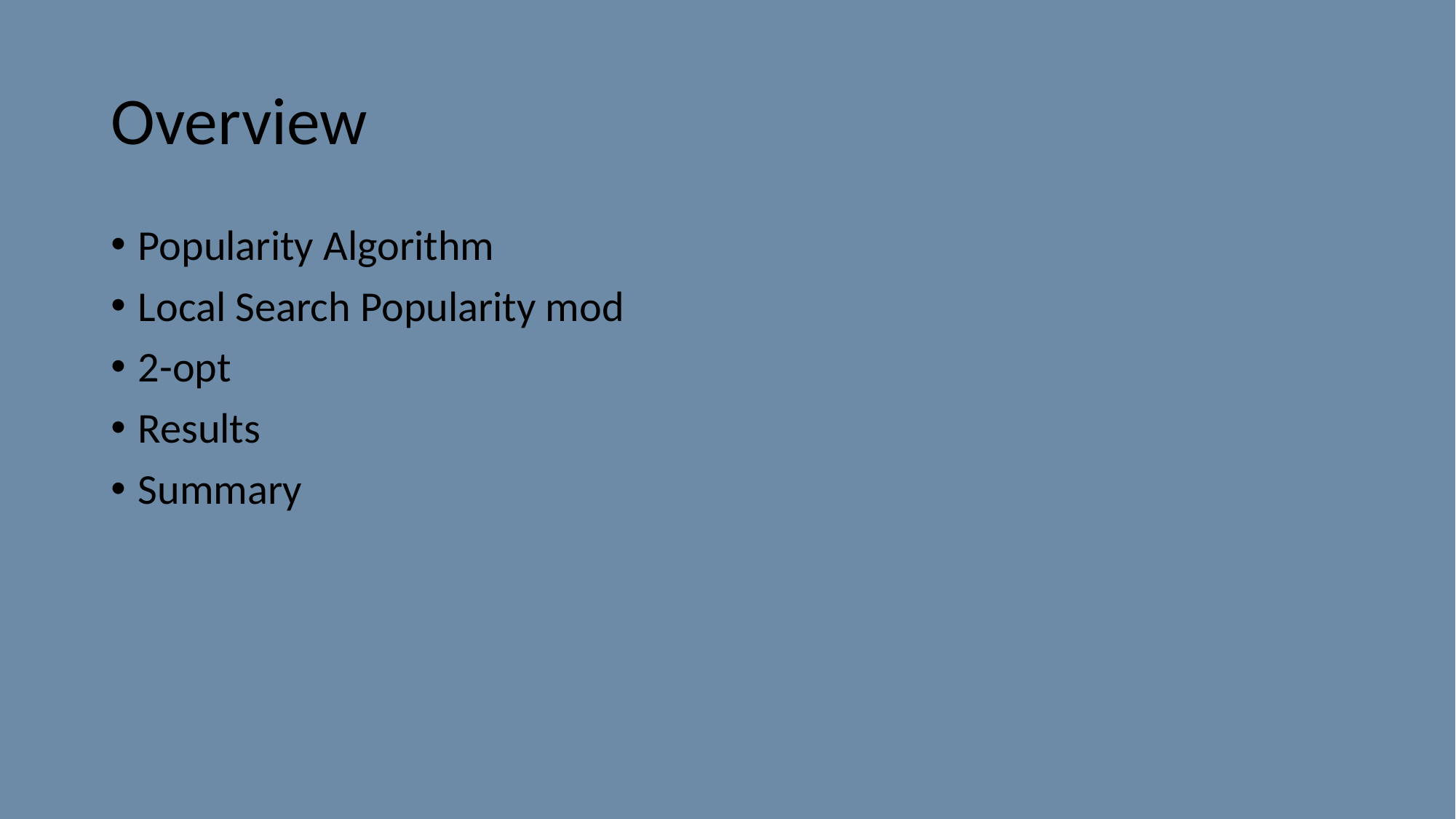

# Overview
Popularity Algorithm
Local Search Popularity mod
2-opt
Results
Summary